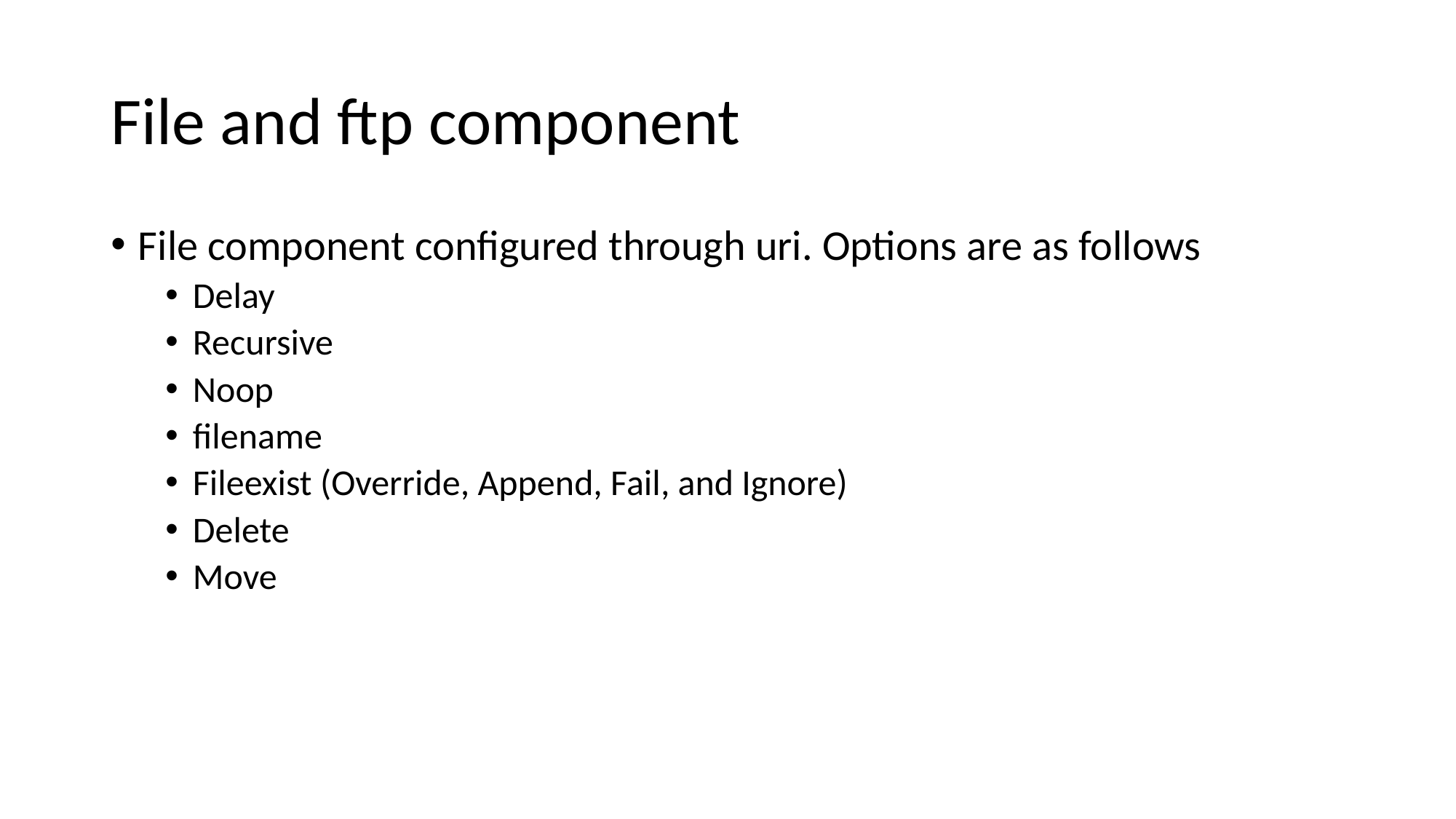

# File and ftp component
File component configured through uri. Options are as follows
Delay
Recursive
Noop
filename
Fileexist (Override, Append, Fail, and Ignore)
Delete
Move